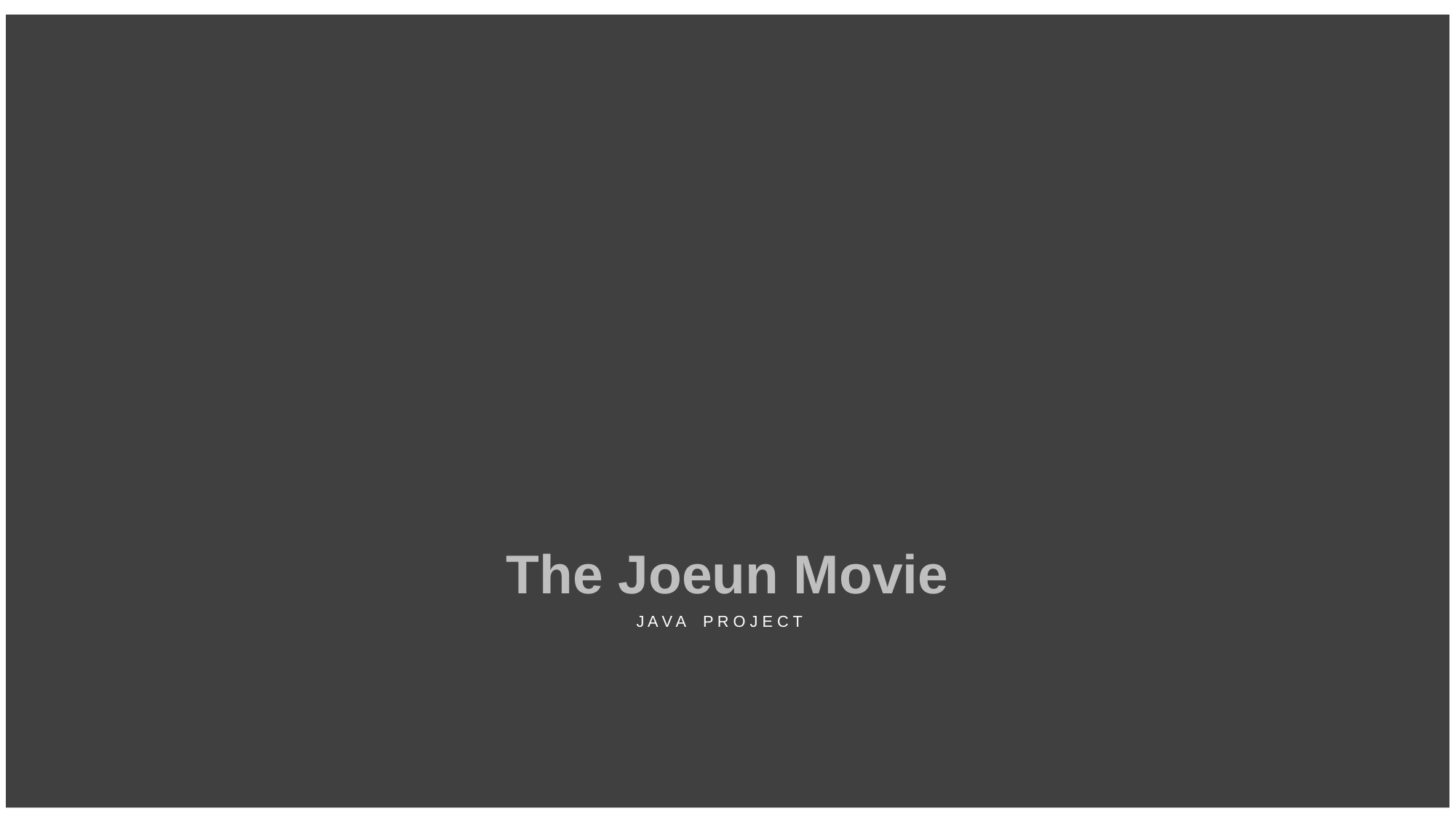

The Joeun Movie
J A V A    P R O J E C T